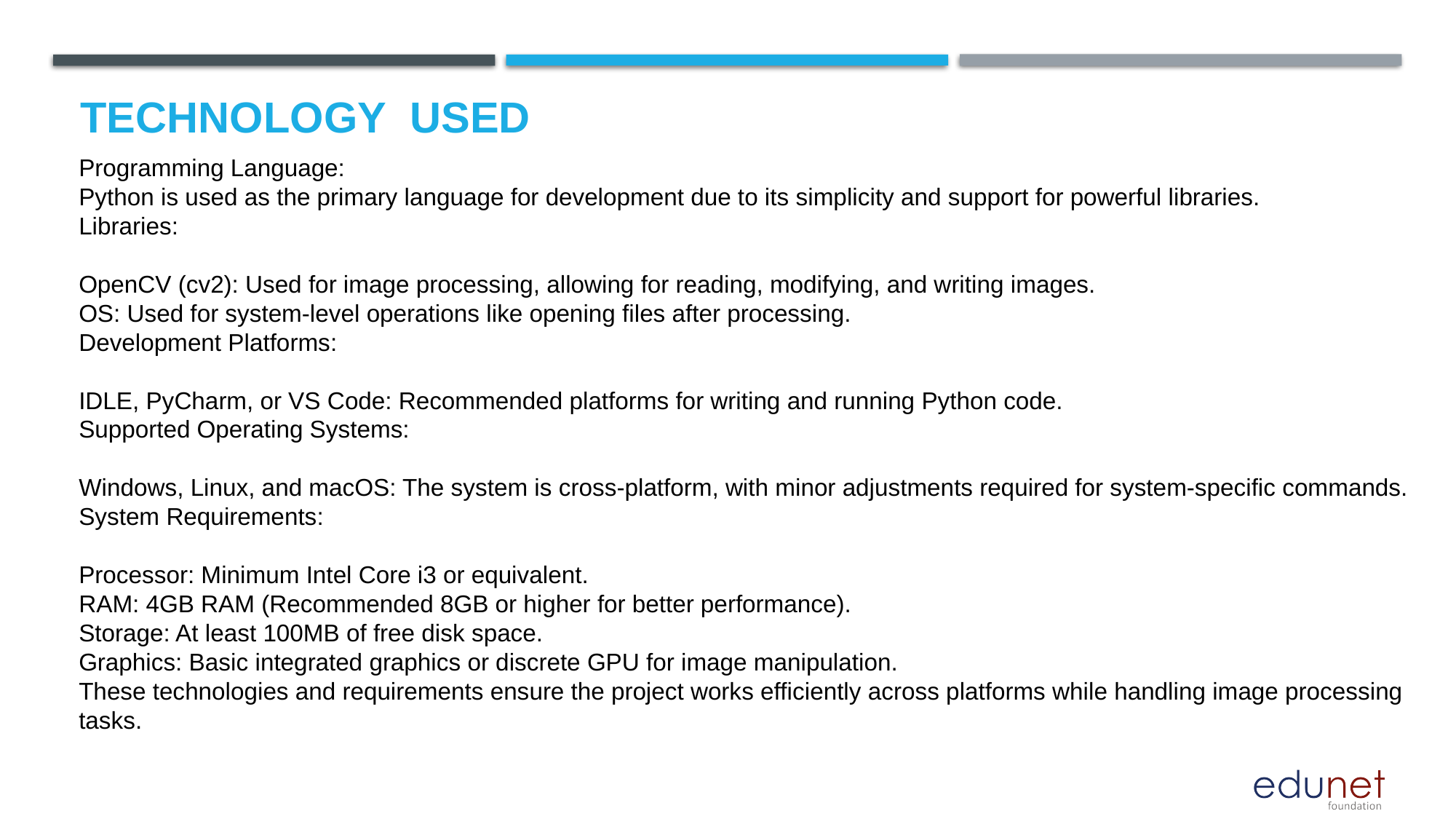

# Technology  used

Programming Language:
Python is used as the primary language for development due to its simplicity and support for powerful libraries.
Libraries:

OpenCV (cv2): Used for image processing, allowing for reading, modifying, and writing images.
OS: Used for system-level operations like opening files after processing.
Development Platforms:

IDLE, PyCharm, or VS Code: Recommended platforms for writing and running Python code.
Supported Operating Systems:

Windows, Linux, and macOS: The system is cross-platform, with minor adjustments required for system-specific commands.
System Requirements:

Processor: Minimum Intel Core i3 or equivalent.
RAM: 4GB RAM (Recommended 8GB or higher for better performance).
Storage: At least 100MB of free disk space.
Graphics: Basic integrated graphics or discrete GPU for image manipulation.
These technologies and requirements ensure the project works efficiently across platforms while handling image processing tasks.